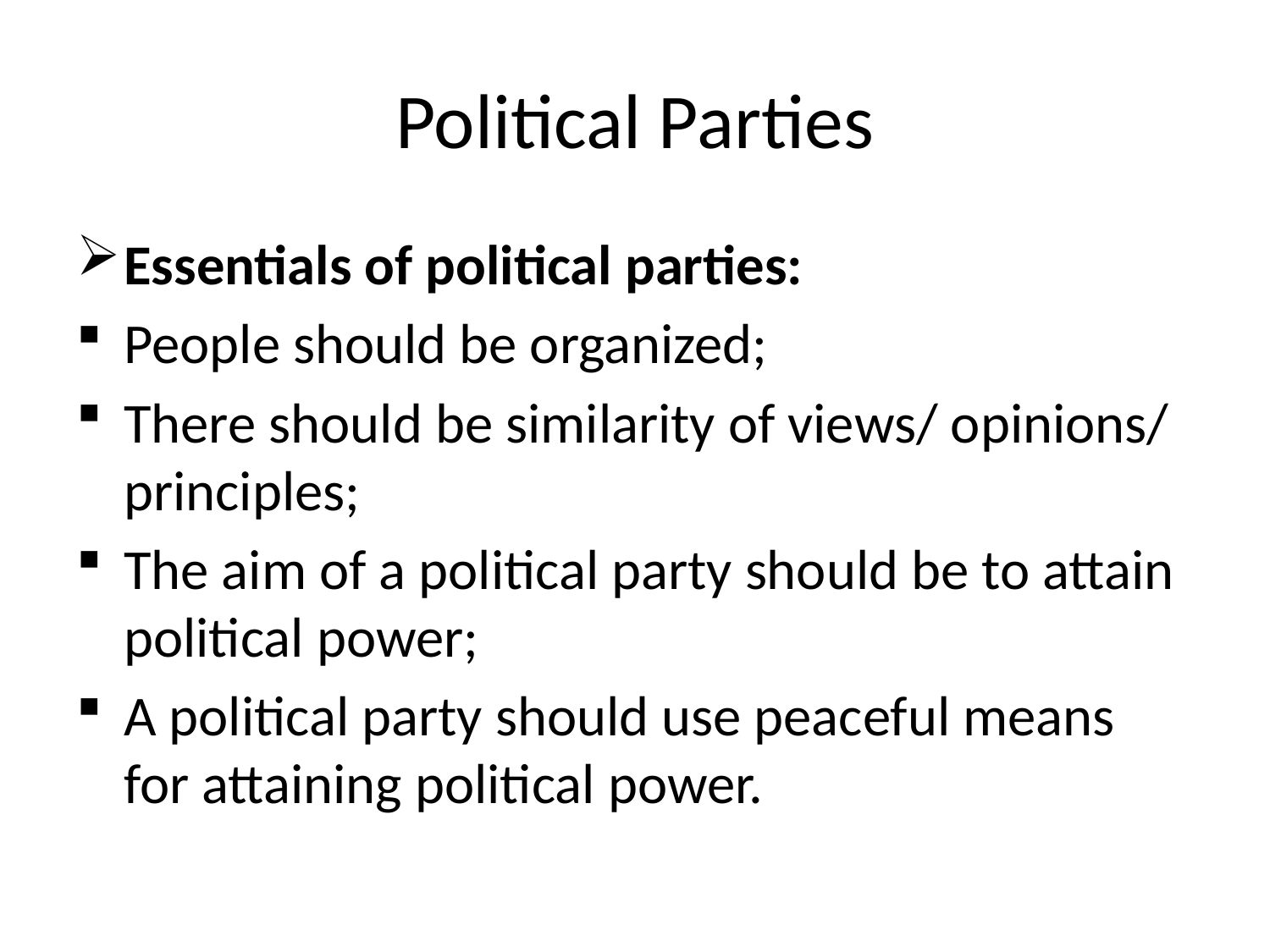

# Political Parties
Essentials of political parties:
People should be organized;
There should be similarity of views/ opinions/ principles;
The aim of a political party should be to attain political power;
A political party should use peaceful means for attaining political power.